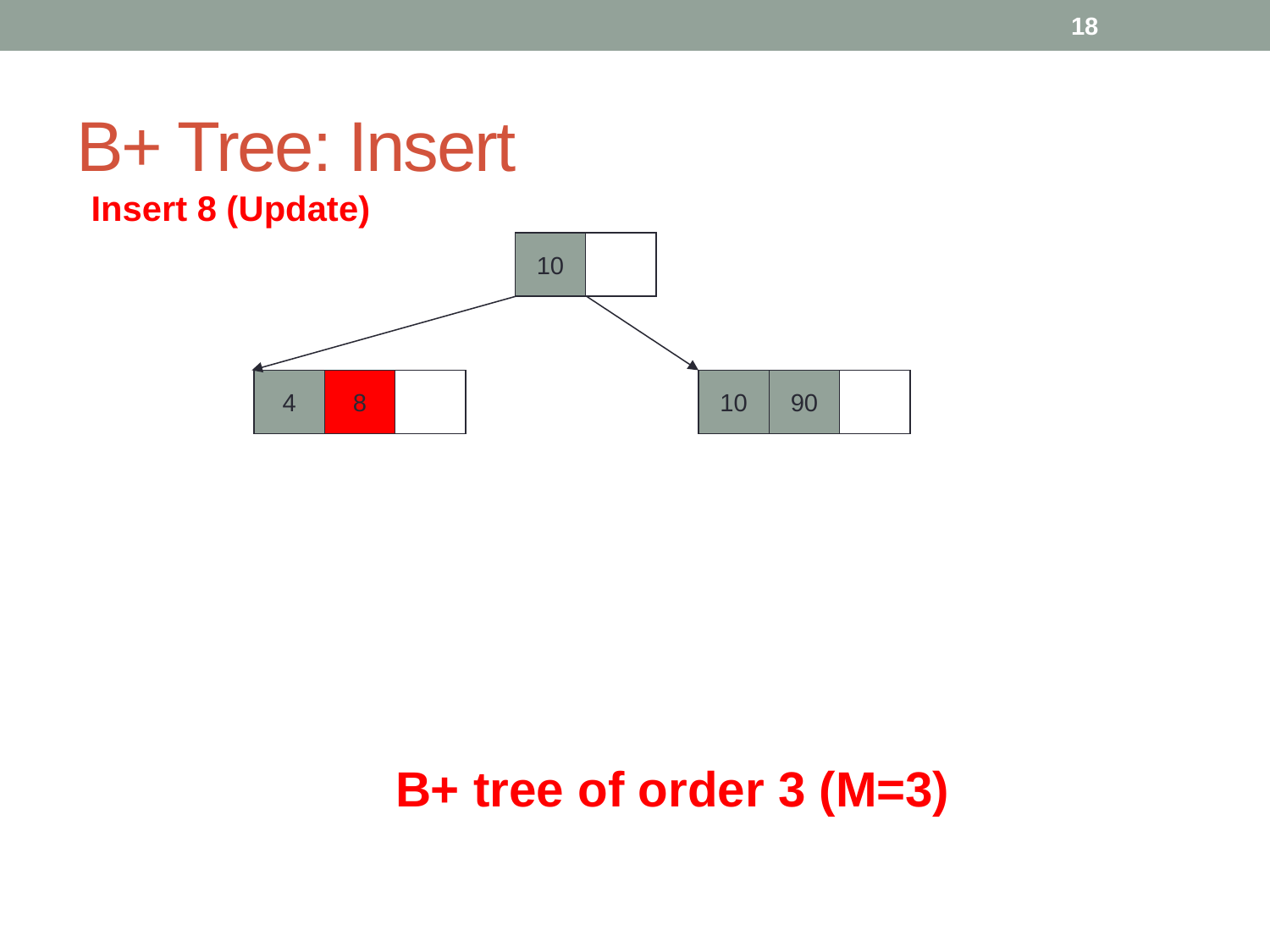

18
# B+ Tree: Insert
Insert 8 (Update)
10

4
8

10
90

B+ tree of order 3 (M=3)